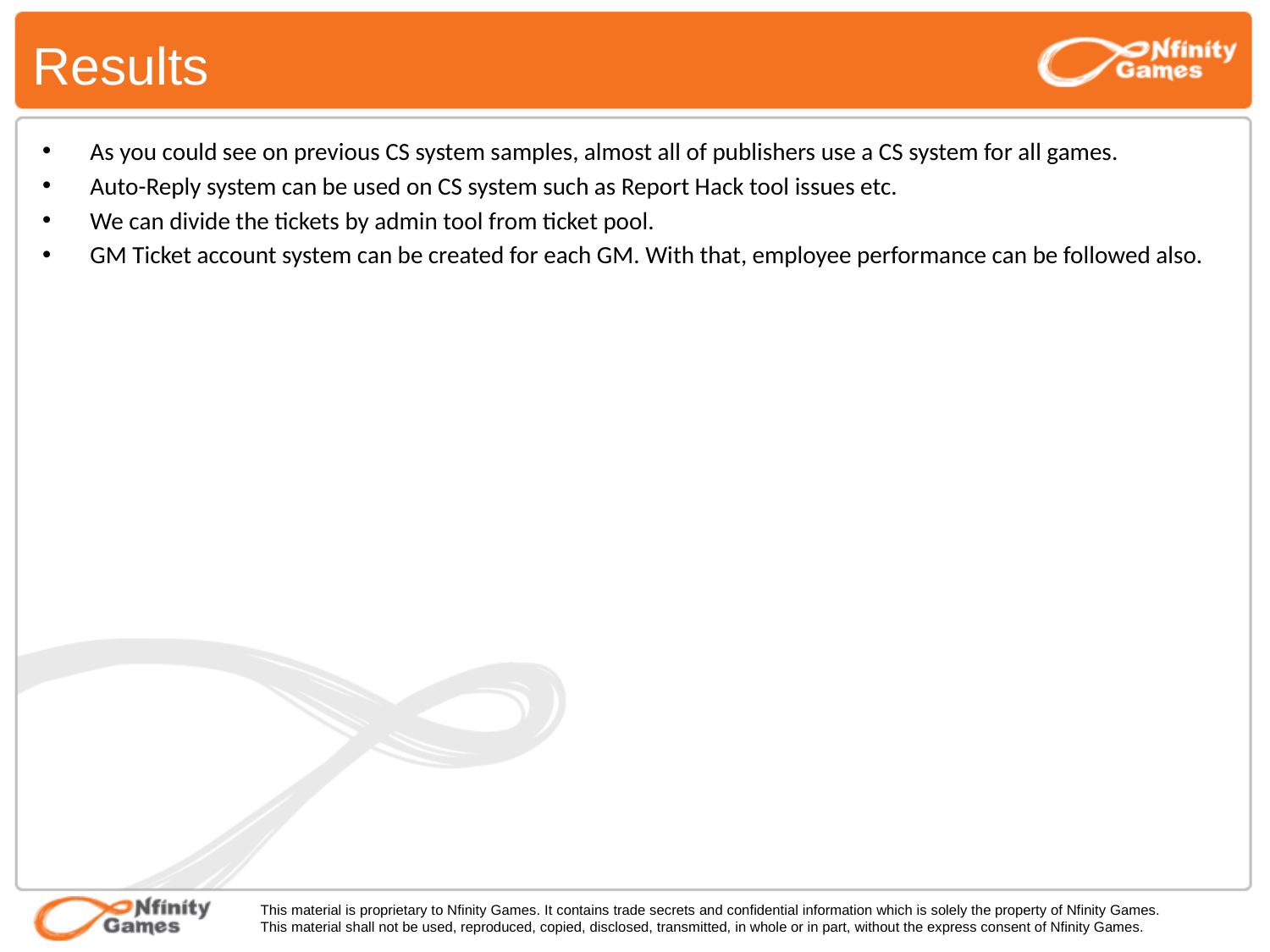

# Results
As you could see on previous CS system samples, almost all of publishers use a CS system for all games.
Auto-Reply system can be used on CS system such as Report Hack tool issues etc.
We can divide the tickets by admin tool from ticket pool.
GM Ticket account system can be created for each GM. With that, employee performance can be followed also.